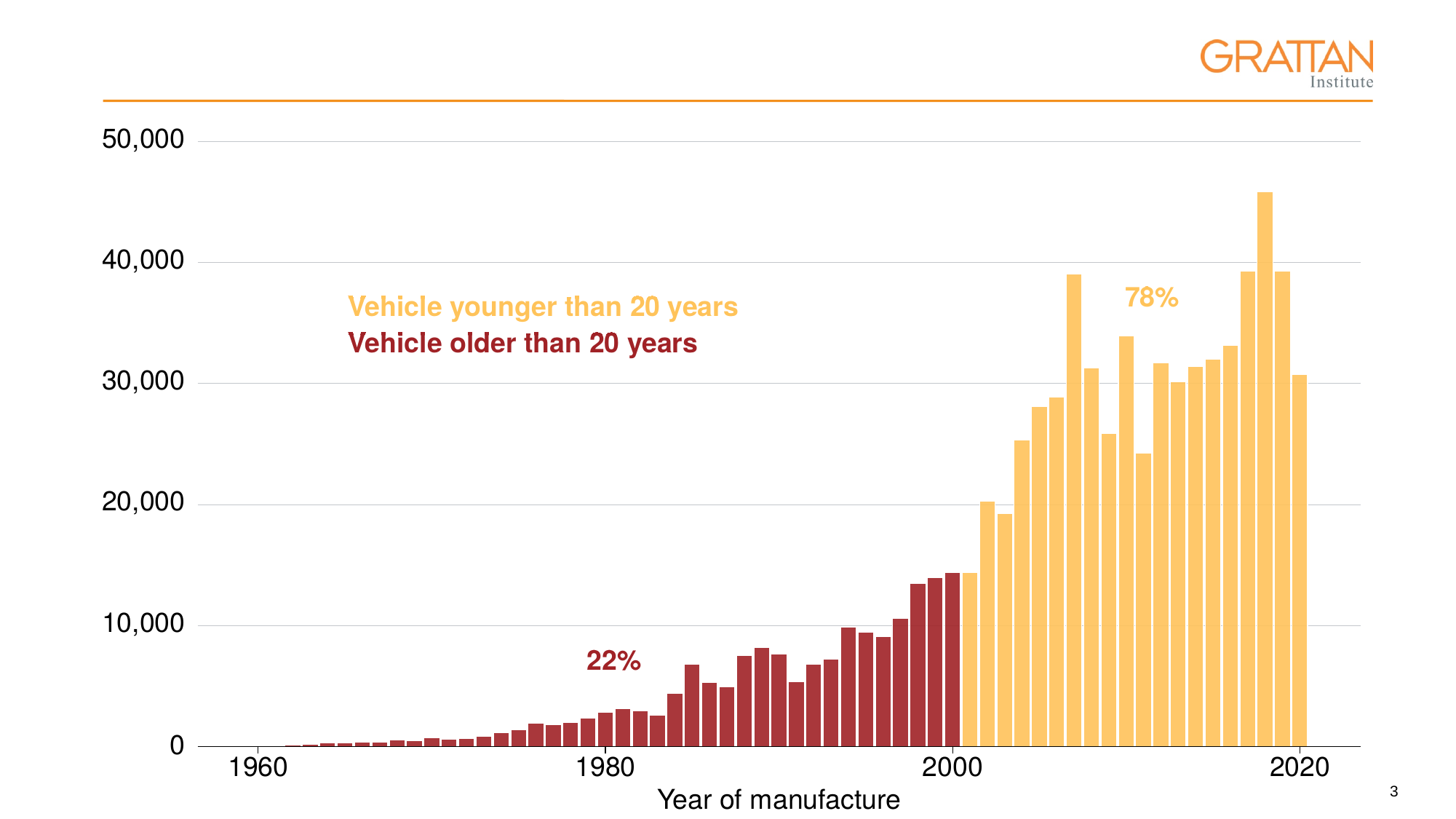

#

50,000

40,000

78%
78%
78%
78%
78%
78%
78%
78%
78%
78%
78%
78%
78%
78%
78%
78%
78%
78%
78%
78%
78%
78%
78%
78%
78%
78%
78%
78%
78%
78%
78%
78%
78%
78%
78%
78%
78%
78%
78%
78%
78%
78%
78%
78%
78%
78%
78%
78%
78%
78%
78%
78%
78%
78%
78%
78%
78%
78%
78%
78%
78%
Vehicle younger than 20 years
Vehicle younger than 20 years
Vehicle younger than 20 years
Vehicle younger than 20 years
Vehicle younger than 20 years
Vehicle younger than 20 years
Vehicle younger than 20 years
Vehicle younger than 20 years
Vehicle younger than 20 years
Vehicle younger than 20 years
Vehicle younger than 20 years
Vehicle younger than 20 years
Vehicle younger than 20 years
Vehicle younger than 20 years
Vehicle younger than 20 years
Vehicle younger than 20 years
Vehicle younger than 20 years
Vehicle younger than 20 years
Vehicle younger than 20 years
Vehicle younger than 20 years
Vehicle younger than 20 years
Vehicle younger than 20 years
Vehicle younger than 20 years
Vehicle younger than 20 years
Vehicle younger than 20 years
Vehicle younger than 20 years
Vehicle younger than 20 years
Vehicle younger than 20 years
Vehicle younger than 20 years
Vehicle younger than 20 years
Vehicle younger than 20 years
Vehicle younger than 20 years
Vehicle younger than 20 years
Vehicle younger than 20 years
Vehicle younger than 20 years
Vehicle younger than 20 years
Vehicle younger than 20 years
Vehicle younger than 20 years
Vehicle younger than 20 years
Vehicle younger than 20 years
Vehicle younger than 20 years
Vehicle younger than 20 years
Vehicle younger than 20 years
Vehicle younger than 20 years
Vehicle younger than 20 years
Vehicle younger than 20 years
Vehicle younger than 20 years
Vehicle younger than 20 years
Vehicle younger than 20 years
Vehicle younger than 20 years
Vehicle younger than 20 years
Vehicle younger than 20 years
Vehicle younger than 20 years
Vehicle younger than 20 years
Vehicle younger than 20 years
Vehicle younger than 20 years
Vehicle younger than 20 years
Vehicle younger than 20 years
Vehicle younger than 20 years
Vehicle younger than 20 years
Vehicle younger than 20 years

Vehicle older than 20 years
Vehicle older than 20 years
Vehicle older than 20 years
Vehicle older than 20 years
Vehicle older than 20 years
Vehicle older than 20 years
Vehicle older than 20 years
Vehicle older than 20 years
Vehicle older than 20 years
Vehicle older than 20 years
Vehicle older than 20 years
Vehicle older than 20 years
Vehicle older than 20 years
Vehicle older than 20 years
Vehicle older than 20 years
Vehicle older than 20 years
Vehicle older than 20 years
Vehicle older than 20 years
Vehicle older than 20 years
Vehicle older than 20 years
Vehicle older than 20 years
Vehicle older than 20 years
Vehicle older than 20 years
Vehicle older than 20 years
Vehicle older than 20 years
Vehicle older than 20 years
Vehicle older than 20 years
Vehicle older than 20 years
Vehicle older than 20 years
Vehicle older than 20 years
Vehicle older than 20 years
Vehicle older than 20 years
Vehicle older than 20 years
Vehicle older than 20 years
Vehicle older than 20 years
Vehicle older than 20 years
Vehicle older than 20 years
Vehicle older than 20 years
Vehicle older than 20 years
Vehicle older than 20 years
Vehicle older than 20 years
Vehicle older than 20 years
Vehicle older than 20 years
Vehicle older than 20 years
Vehicle older than 20 years
Vehicle older than 20 years
Vehicle older than 20 years
Vehicle older than 20 years
Vehicle older than 20 years
Vehicle older than 20 years
Vehicle older than 20 years
Vehicle older than 20 years
Vehicle older than 20 years
Vehicle older than 20 years
Vehicle older than 20 years
Vehicle older than 20 years
Vehicle older than 20 years
Vehicle older than 20 years
Vehicle older than 20 years
Vehicle older than 20 years
Vehicle older than 20 years

30,000

20,000

10,000

22%
22%
22%
22%
22%
22%
22%
22%
22%
22%
22%
22%
22%
22%
22%
22%
22%
22%
22%
22%
22%
22%
22%
22%
22%
22%
22%
22%
22%
22%
22%
22%
22%
22%
22%
22%
22%
22%
22%
22%
22%
22%
22%
22%
22%
22%
22%
22%
22%
22%
22%
22%
22%
22%
22%
22%
22%
22%
22%
22%
22%

0

1960
1980
2000
2020
Year of manufacture